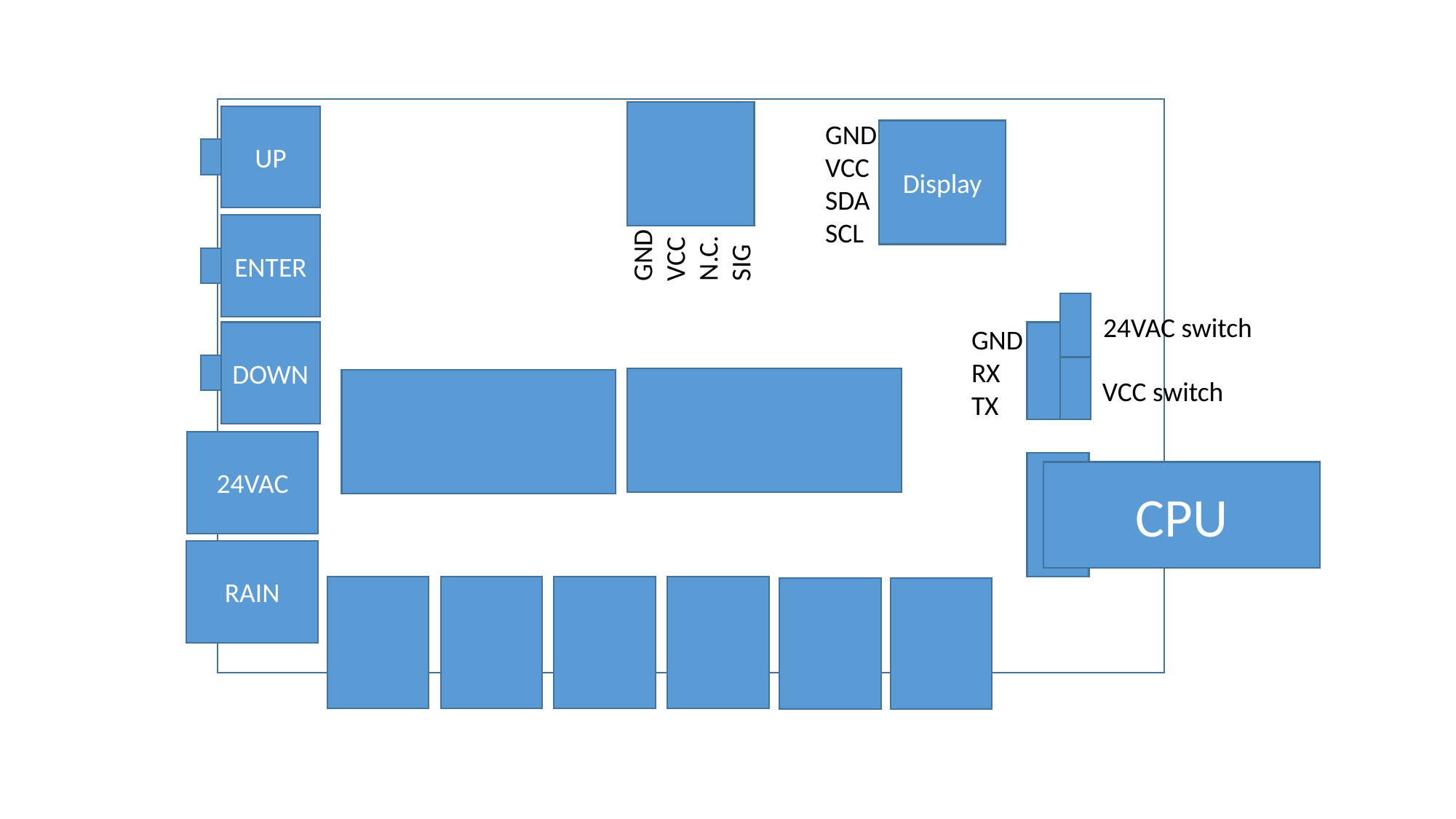

UP

GND
VCC
SDA
SCL
Display
GND
VCC
N.C.
SIG
ENTER

24VAC switch
GND
RX
TX
DOWN

VCC switch

24VAC

CPU
RAIN